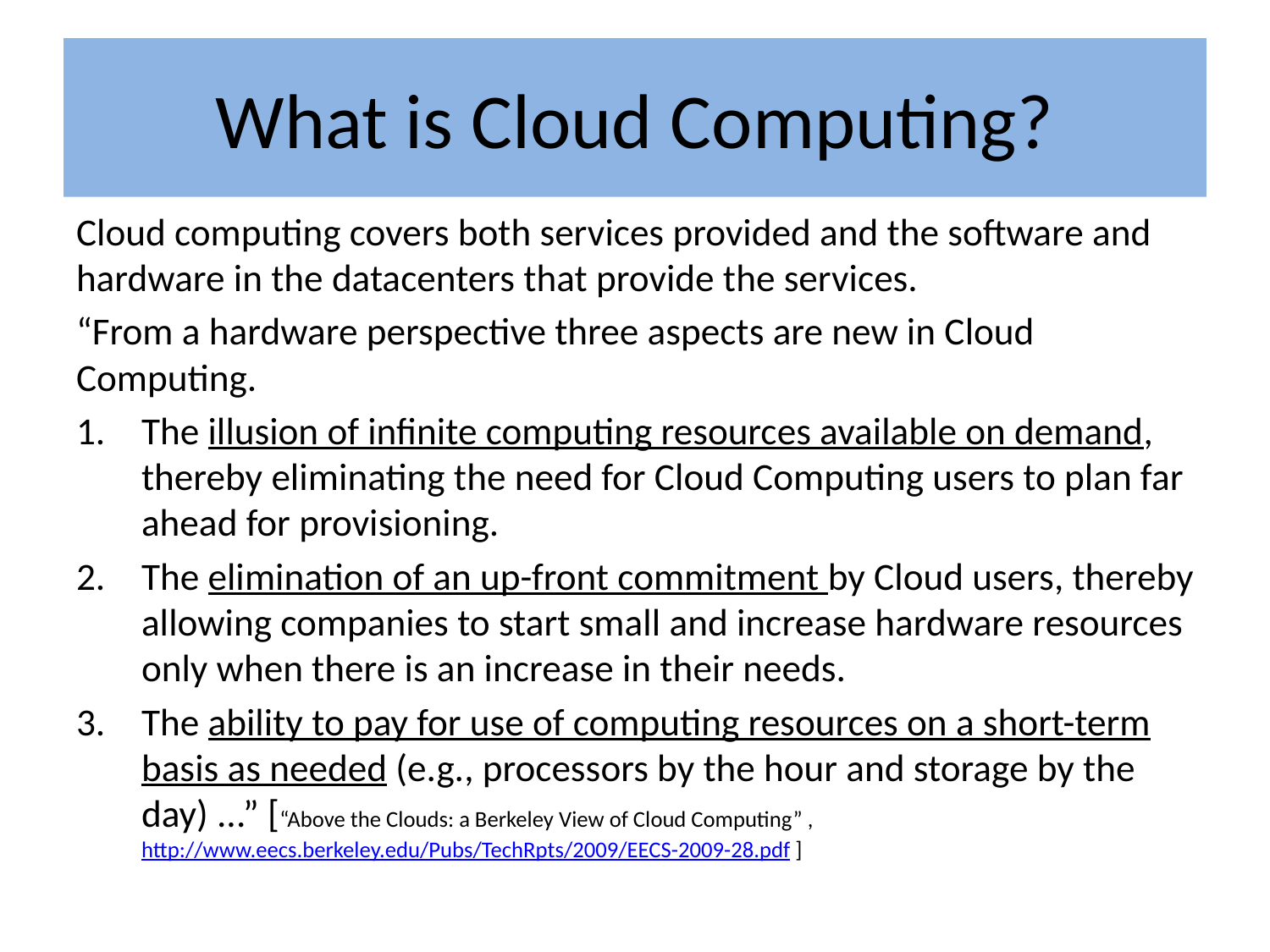

# What is Cloud Computing?
Cloud computing covers both services provided and the software and hardware in the datacenters that provide the services.
“From a hardware perspective three aspects are new in Cloud Computing.
The illusion of infinite computing resources available on demand, thereby eliminating the need for Cloud Computing users to plan far ahead for provisioning.
The elimination of an up-front commitment by Cloud users, thereby allowing companies to start small and increase hardware resources only when there is an increase in their needs.
The ability to pay for use of computing resources on a short-term basis as needed (e.g., processors by the hour and storage by the day) ...” [“Above the Clouds: a Berkeley View of Cloud Computing” , http://www.eecs.berkeley.edu/Pubs/TechRpts/2009/EECS-2009-28.pdf ]